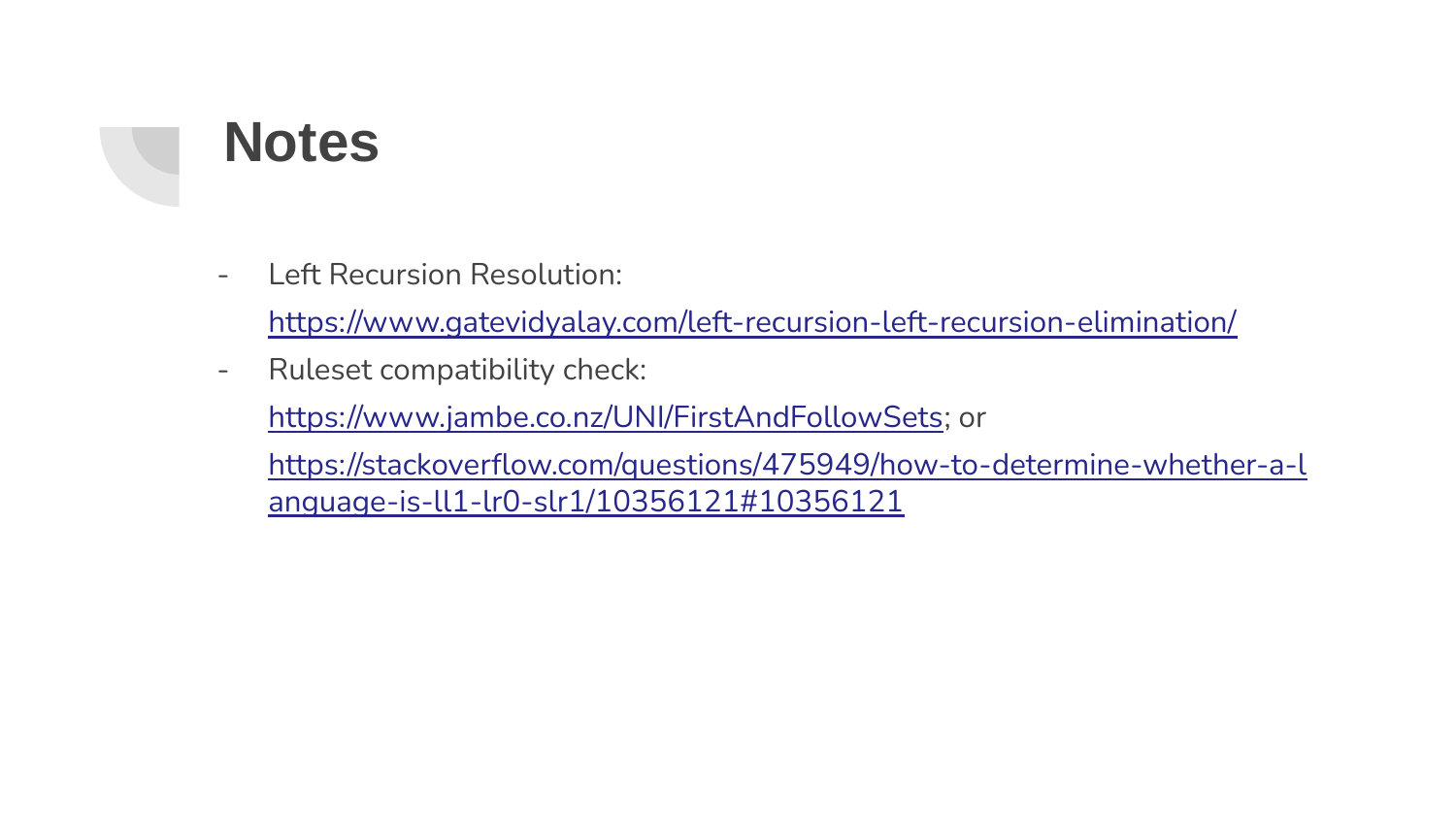

# Notes
Left Recursion Resolution: https://www.gatevidyalay.com/left-recursion-left-recursion-elimination/
Ruleset compatibility check: https://www.jambe.co.nz/UNI/FirstAndFollowSets; or https://stackoverflow.com/questions/475949/how-to-determine-whether-a-language-is-ll1-lr0-slr1/10356121#10356121